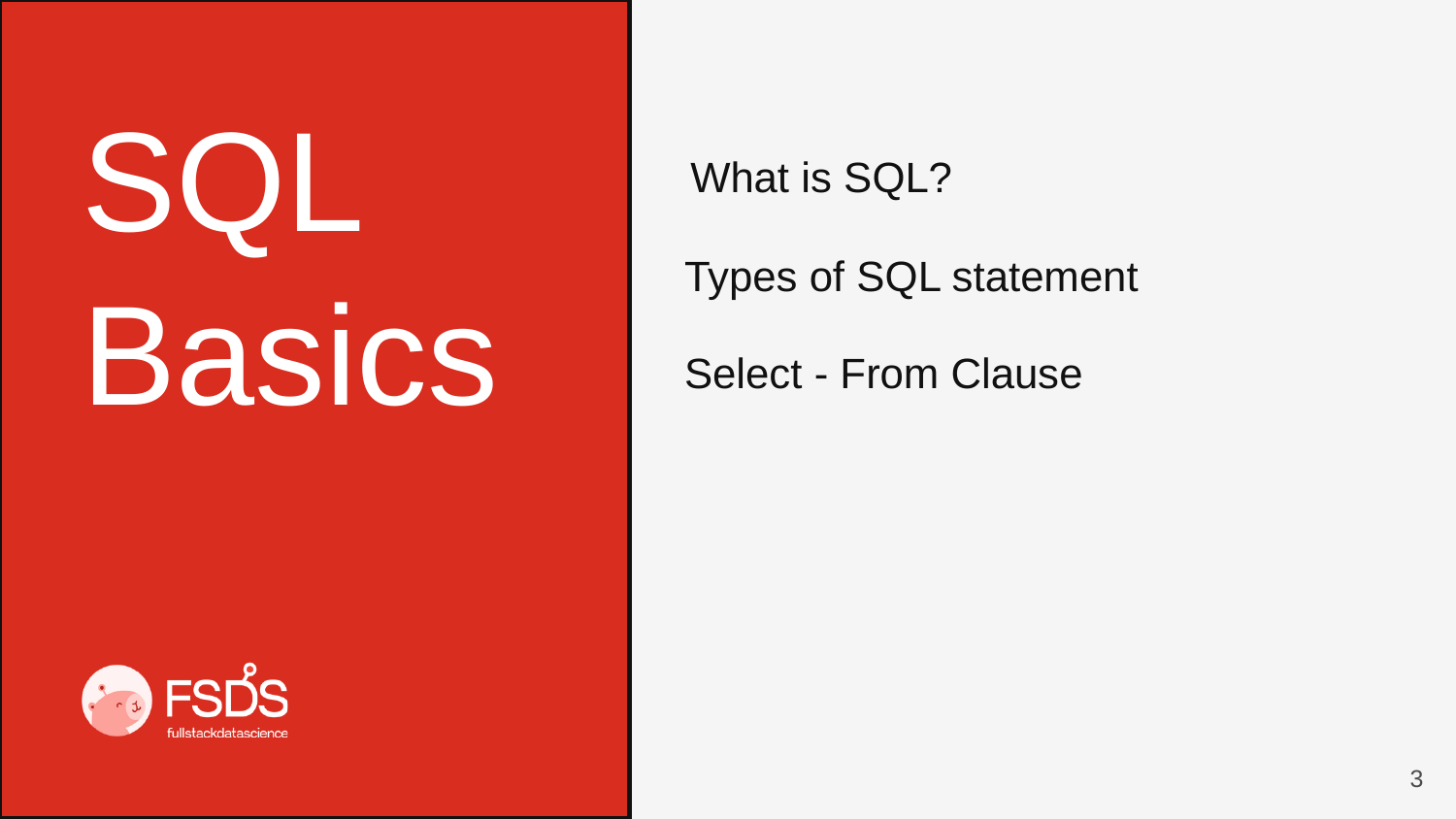

SQL Basics
What is SQL?
Types of SQL statement
Select - From Clause

3